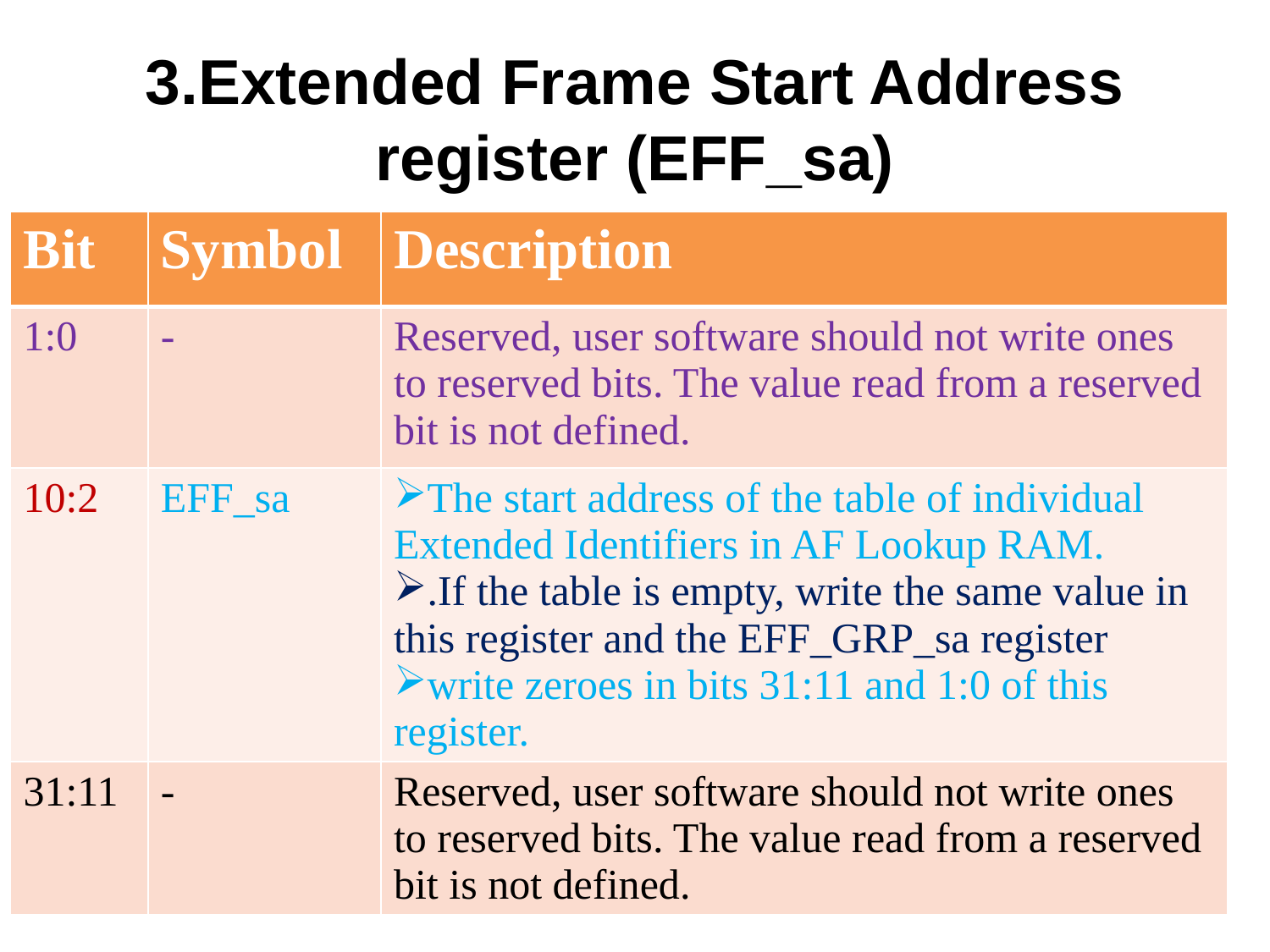

# 3.Extended Frame Start Address register (EFF_sa)
| Bit | Symbol | Description |
| --- | --- | --- |
| 1:0 | - | Reserved, user software should not write ones to reserved bits. The value read from a reserved bit is not defined. |
| 10:2 | EFF\_sa | The start address of the table of individual Extended Identifiers in AF Lookup RAM. .If the table is empty, write the same value in this register and the EFF\_GRP\_sa register write zeroes in bits 31:11 and 1:0 of this register. |
| 31:11 | - | Reserved, user software should not write ones to reserved bits. The value read from a reserved bit is not defined. |